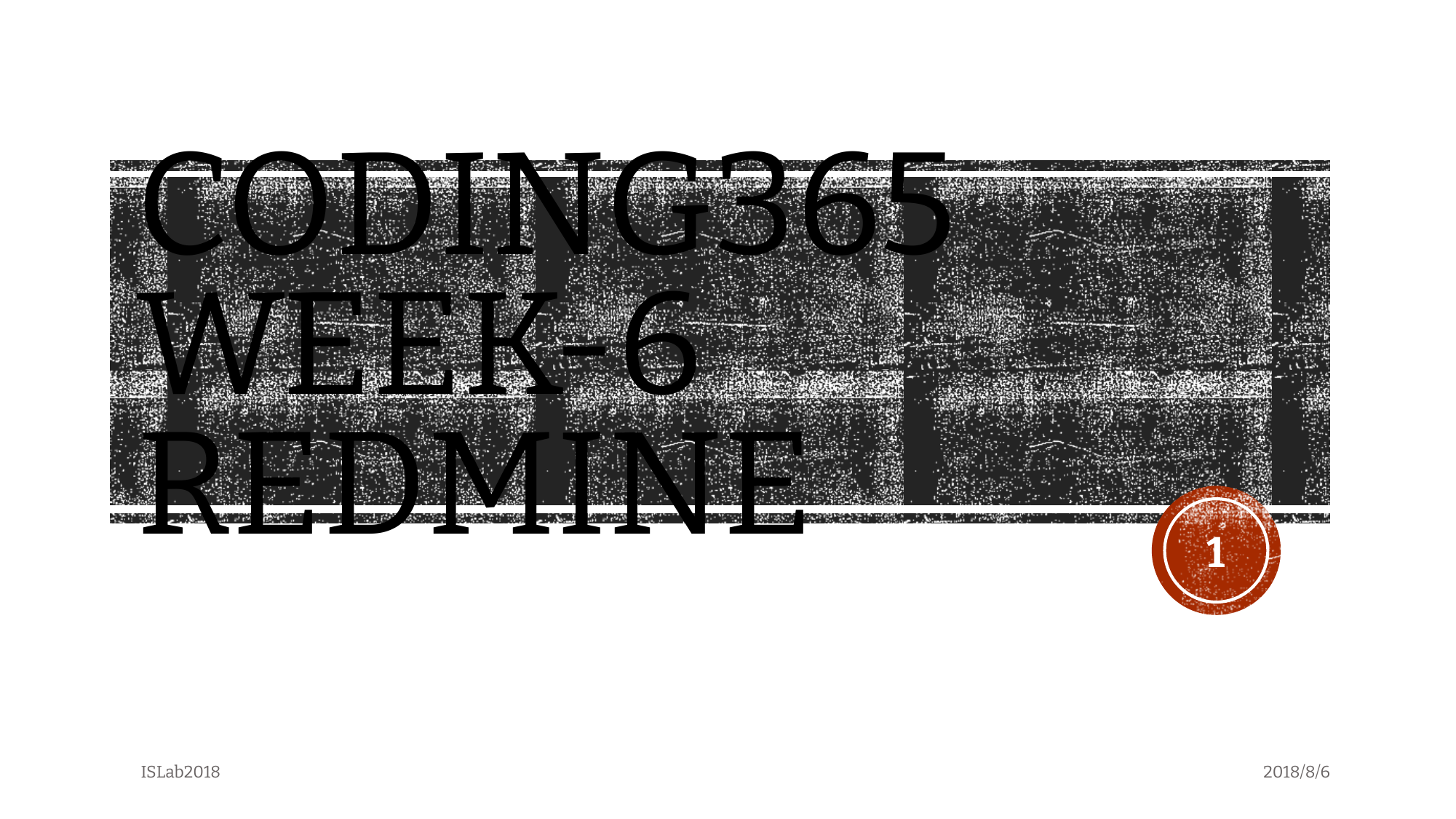

# Coding365 week-6 REDMINE
1

ISLab2018
2018/8/6